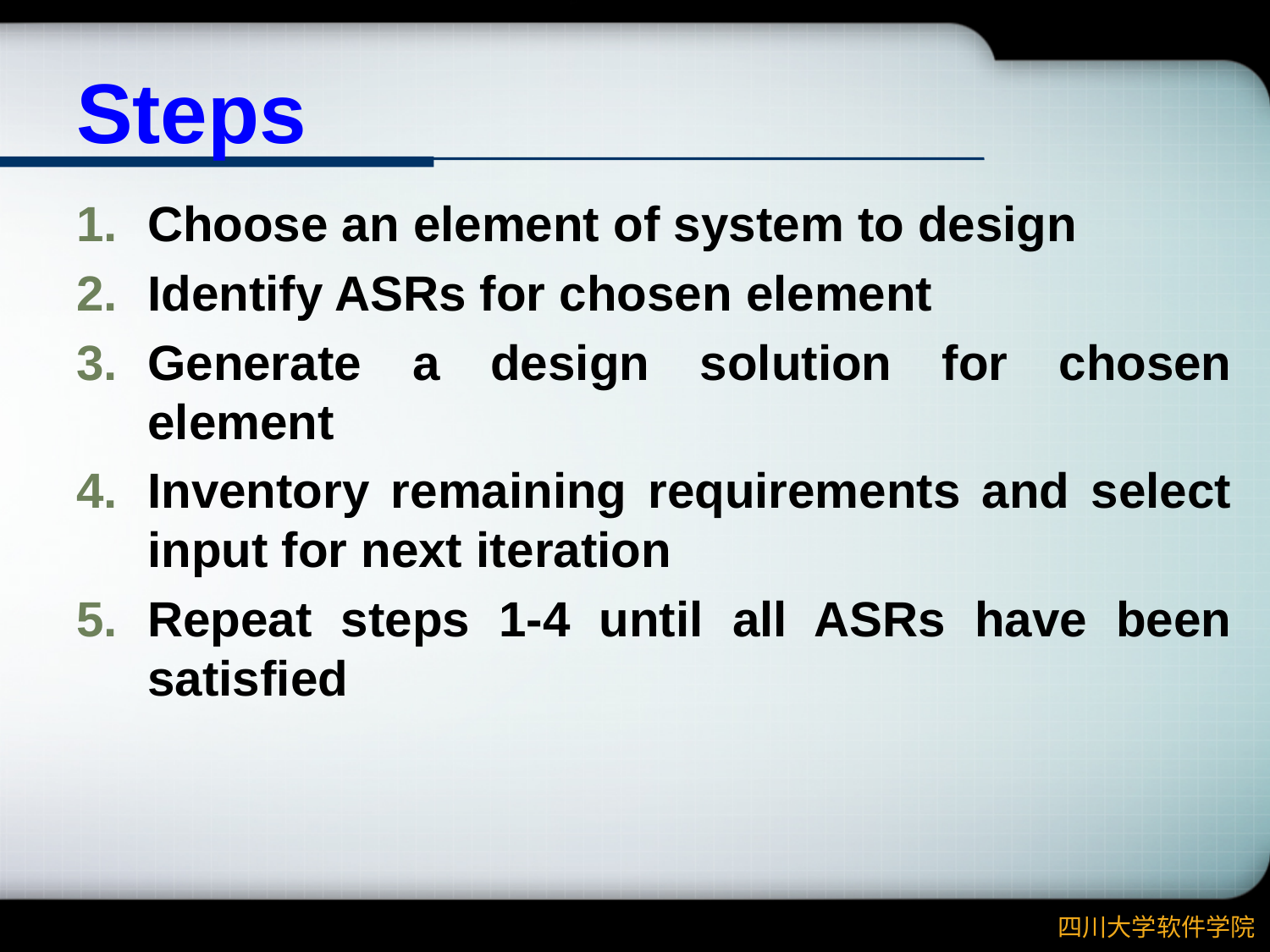

# Steps
Choose an element of system to design
Identify ASRs for chosen element
Generate a design solution for chosen element
Inventory remaining requirements and select input for next iteration
Repeat steps 1-4 until all ASRs have been satisfied